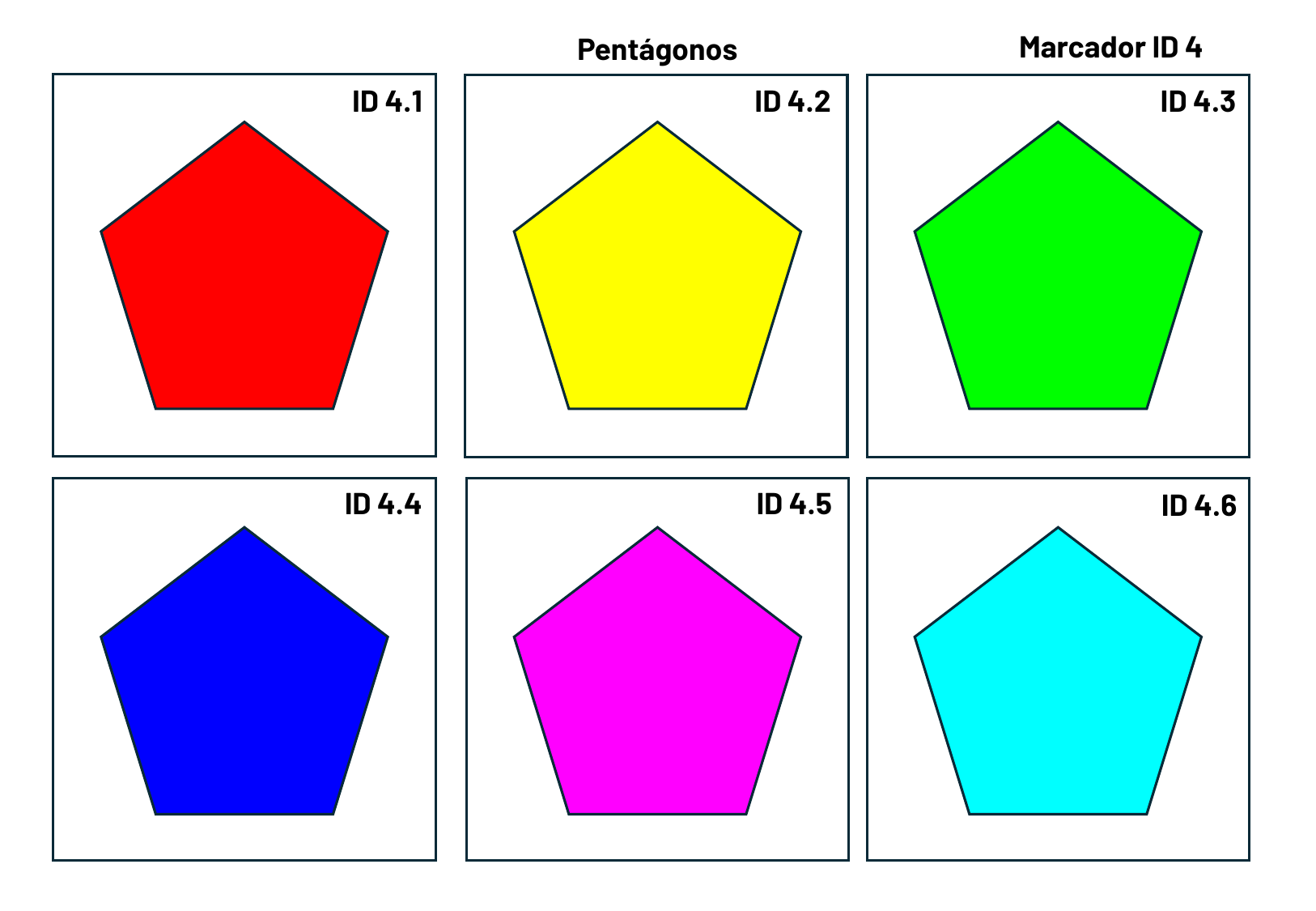

Marcador ID 4
Pentágonos

ID 4.1
ID 4.2
ID 4.3

ID 4.4

ID 4.5

ID 4.6